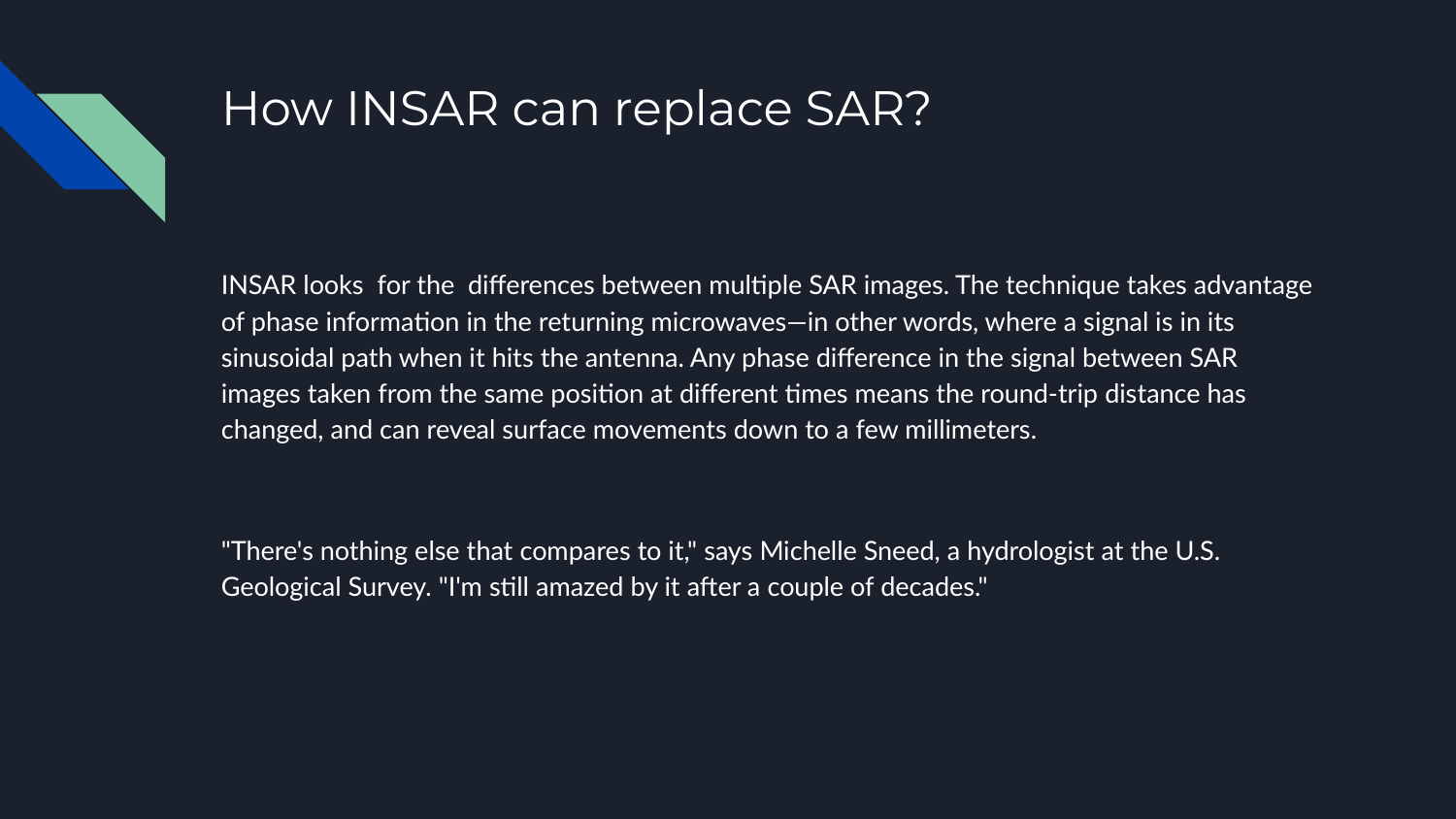

# How INSAR can replace SAR?
INSAR looks  for the  differences between multiple SAR images. The technique takes advantage of phase information in the returning microwaves—in other words, where a signal is in its sinusoidal path when it hits the antenna. Any phase difference in the signal between SAR images taken from the same position at different times means the round-trip distance has changed, and can reveal surface movements down to a few millimeters.

"There's nothing else that compares to it," says Michelle Sneed, a hydrologist at the U.S. Geological Survey. "I'm still amazed by it after a couple of decades."